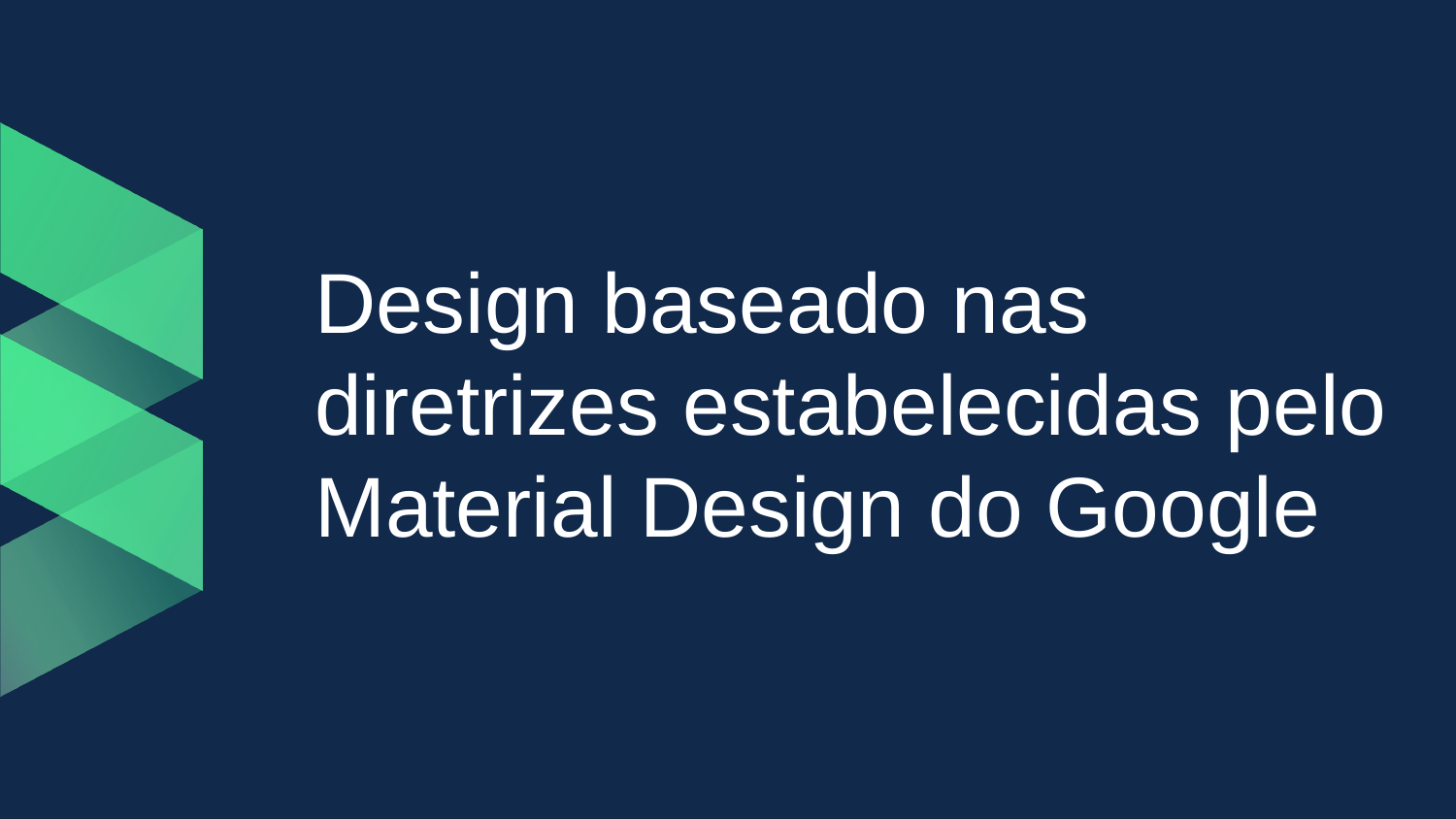

# Design baseado nas diretrizes estabelecidas pelo Material Design do Google